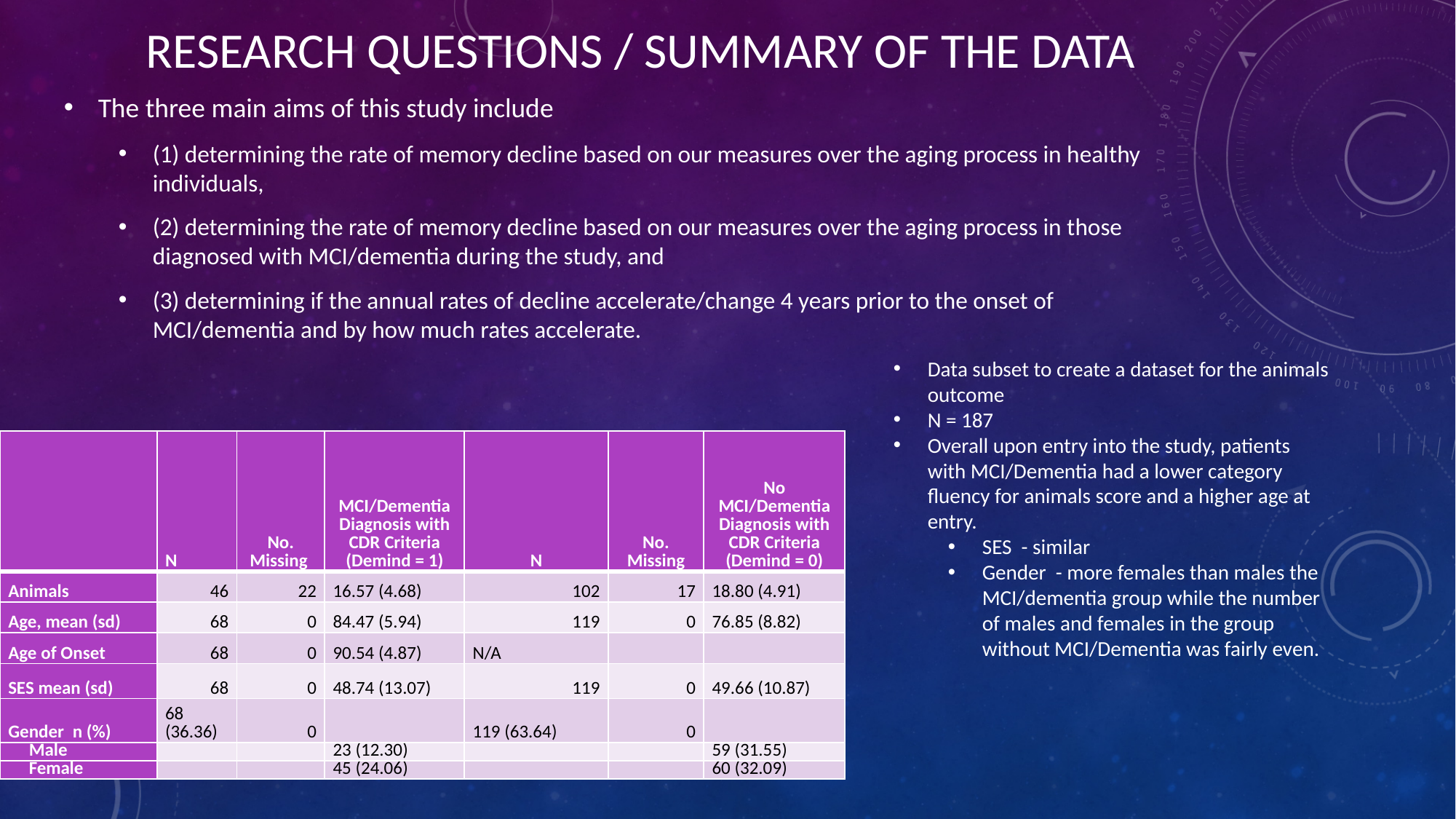

# Research Questions / Summary of the Data
The three main aims of this study include
(1) determining the rate of memory decline based on our measures over the aging process in healthy individuals,
(2) determining the rate of memory decline based on our measures over the aging process in those diagnosed with MCI/dementia during the study, and
(3) determining if the annual rates of decline accelerate/change 4 years prior to the onset of MCI/dementia and by how much rates accelerate.
Data subset to create a dataset for the animals outcome
N = 187
Overall upon entry into the study, patients with MCI/Dementia had a lower category fluency for animals score and a higher age at entry.
SES  - similar
Gender  - more females than males the MCI/dementia group while the number of males and females in the group without MCI/Dementia was fairly even.

|  | N | No. Missing | MCI/Dementia Diagnosis with CDR Criteria (Demind = 1) | N | No. Missing | No MCI/Dementia Diagnosis with CDR Criteria (Demind = 0) |
| --- | --- | --- | --- | --- | --- | --- |
| Animals | 46 | 22 | 16.57 (4.68) | 102 | 17 | 18.80 (4.91) |
| Age, mean (sd) | 68 | 0 | 84.47 (5.94) | 119 | 0 | 76.85 (8.82) |
| Age of Onset | 68 | 0 | 90.54 (4.87) | N/A |  |  |
| SES mean (sd) | 68 | 0 | 48.74 (13.07) | 119 | 0 | 49.66 (10.87) |
| Gender n (%) | 68 (36.36) | 0 |  | 119 (63.64) | 0 |  |
| Male |  |  | 23 (12.30) |  |  | 59 (31.55) |
| Female |  |  | 45 (24.06) |  |  | 60 (32.09) |